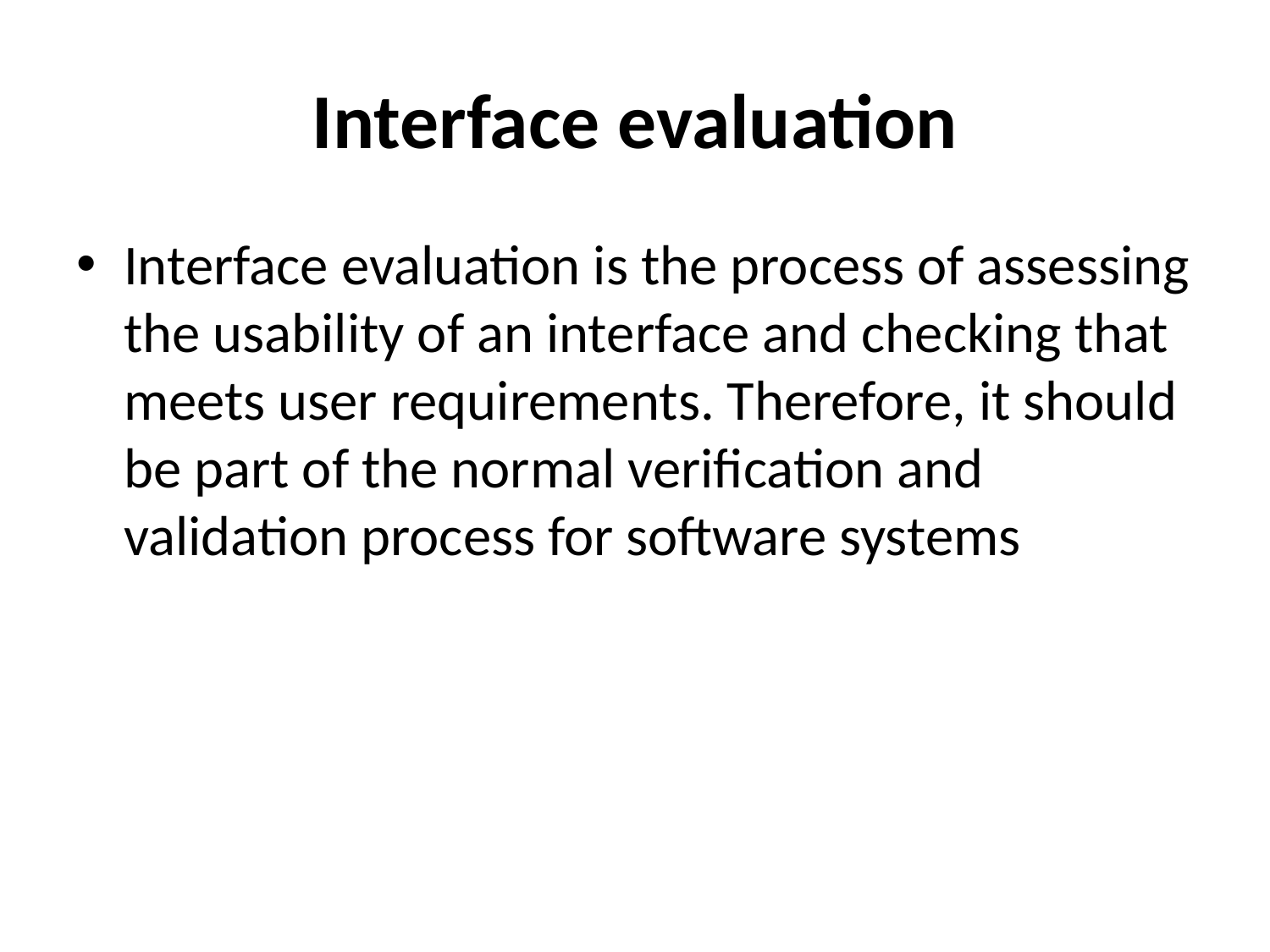

# Interface evaluation
Interface evaluation is the process of assessing the usability of an interface and checking that meets user requirements. Therefore, it should be part of the normal verification and validation process for software systems